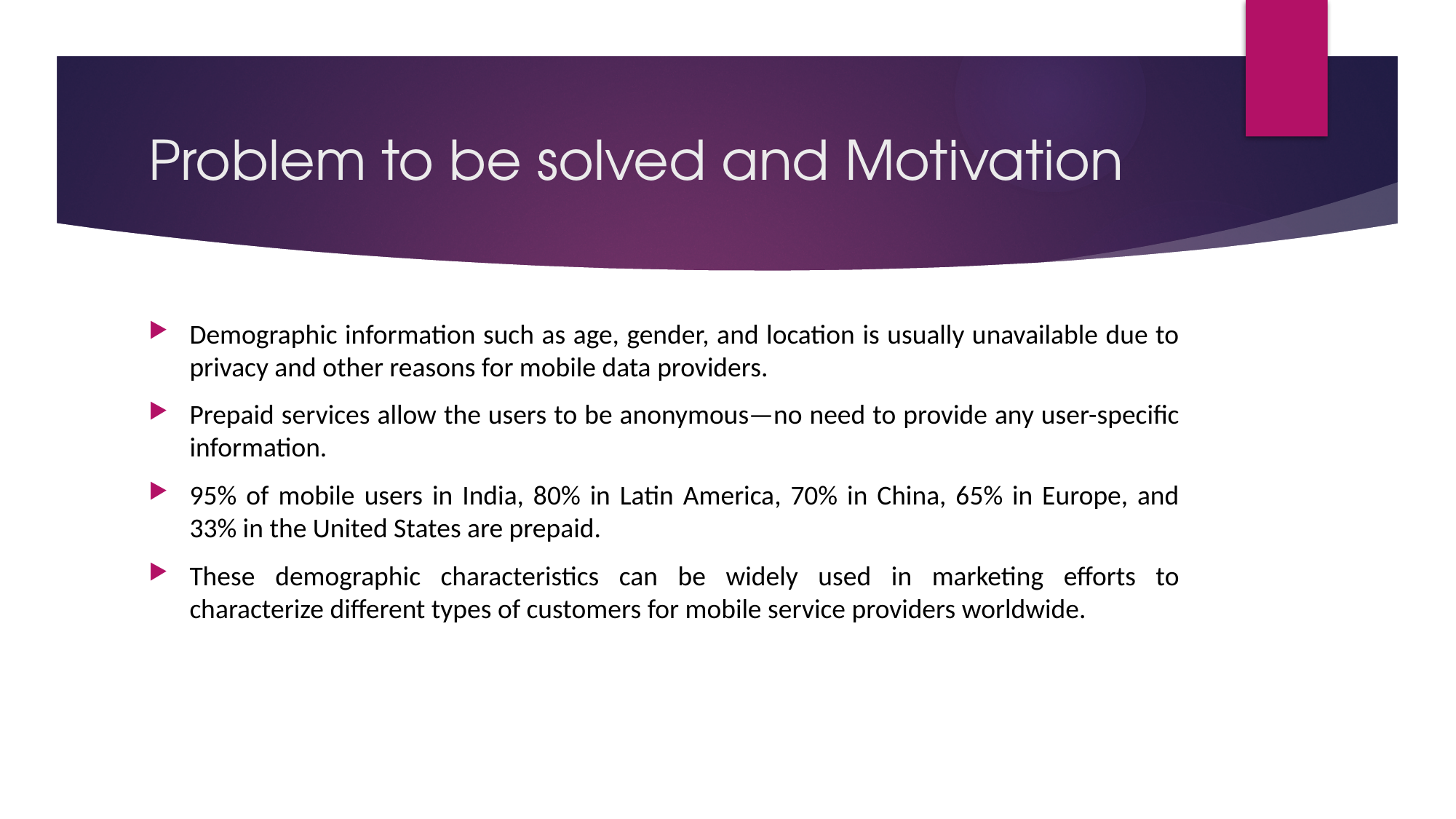

# Problem to be solved and Motivation
Demographic information such as age, gender, and location is usually unavailable due to privacy and other reasons for mobile data providers.
Prepaid services allow the users to be anonymous—no need to provide any user-specific information.
95% of mobile users in India, 80% in Latin America, 70% in China, 65% in Europe, and 33% in the United States are prepaid.
These demographic characteristics can be widely used in marketing efforts to characterize different types of customers for mobile service providers worldwide.